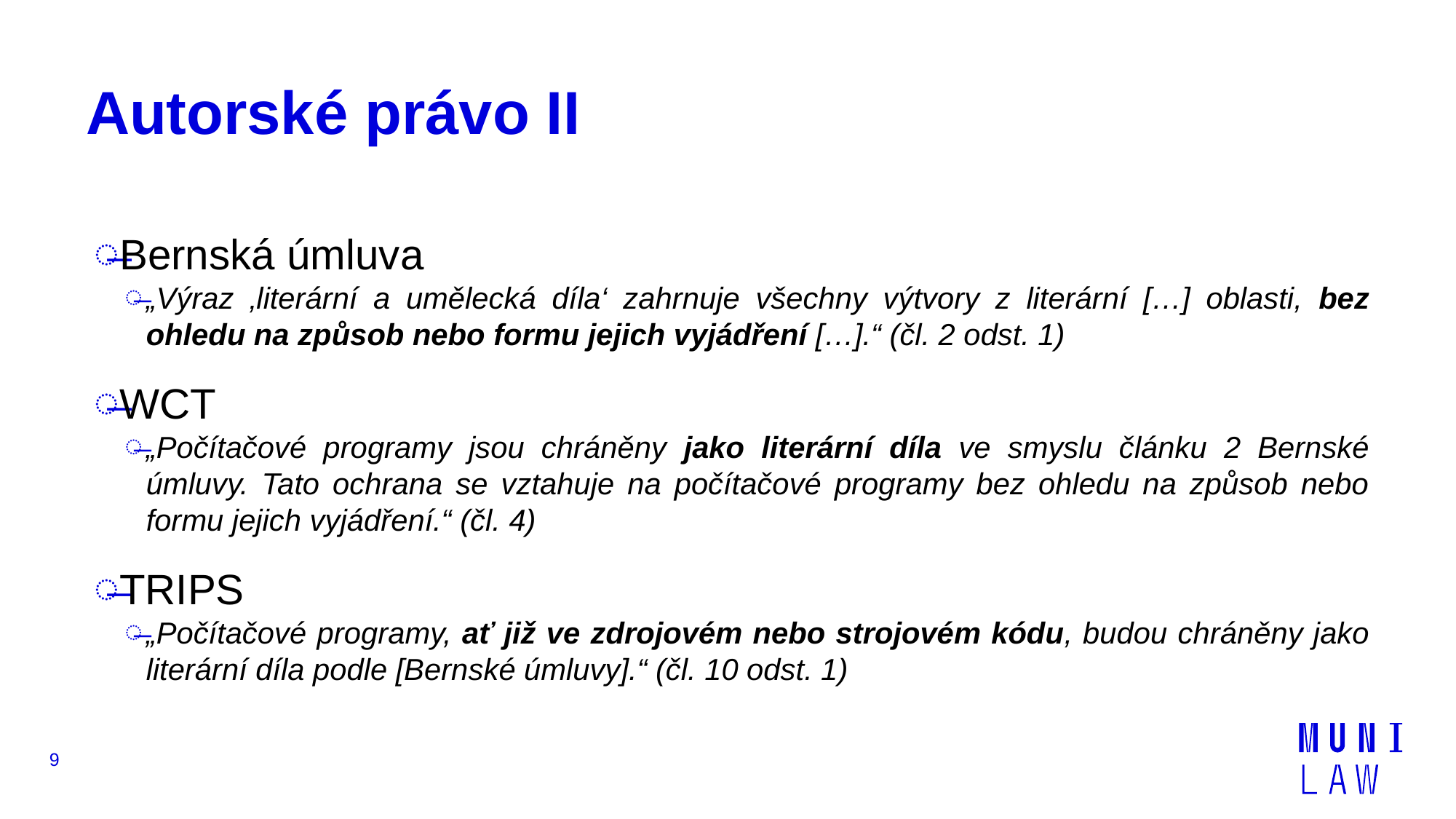

# Autorské právo II
Bernská úmluva
„Výraz ‚literární a umělecká díla‘ zahrnuje všechny výtvory z literární […] oblasti, bez ohledu na způsob nebo formu jejich vyjádření […].“ (čl. 2 odst. 1)
WCT
„Počítačové programy jsou chráněny jako literární díla ve smyslu článku 2 Bernské úmluvy. Tato ochrana se vztahuje na počítačové programy bez ohledu na způsob nebo formu jejich vyjádření.“ (čl. 4)
TRIPS
„Počítačové programy, ať již ve zdrojovém nebo strojovém kódu, budou chráněny jako literární díla podle [Bernské úmluvy].“ (čl. 10 odst. 1)
9